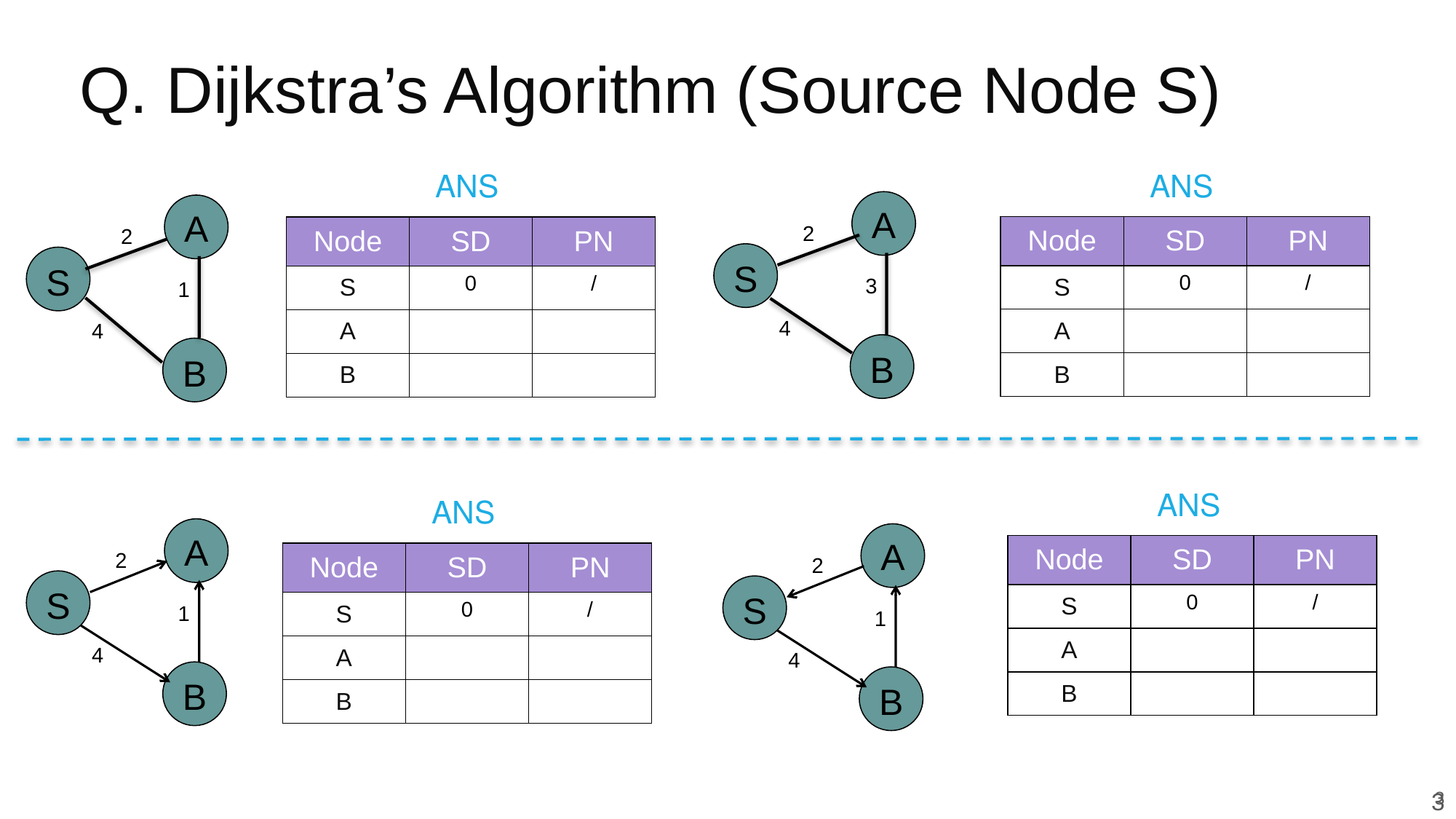

# Q. Dijkstra’s Algorithm (Source Node S)
ANS
ANS

A

A
2
| Node | SD | PN |
| --- | --- | --- |
| S | 0 | / |
| A |  |  |
| B |  |  |
| Node | SD | PN |
| --- | --- | --- |
| S | 0 | / |
| A |  |  |
| B |  |  |
2

S

S

3
1

4
4

B

B
ANS
ANS

A

A
| Node | SD | PN |
| --- | --- | --- |
| S | 0 | / |
| A |  |  |
| B |  |  |
2
| Node | SD | PN |
| --- | --- | --- |
| S | 0 | / |
| A |  |  |
| B |  |  |
2

S

S

1
1

4
4

B

B
 3